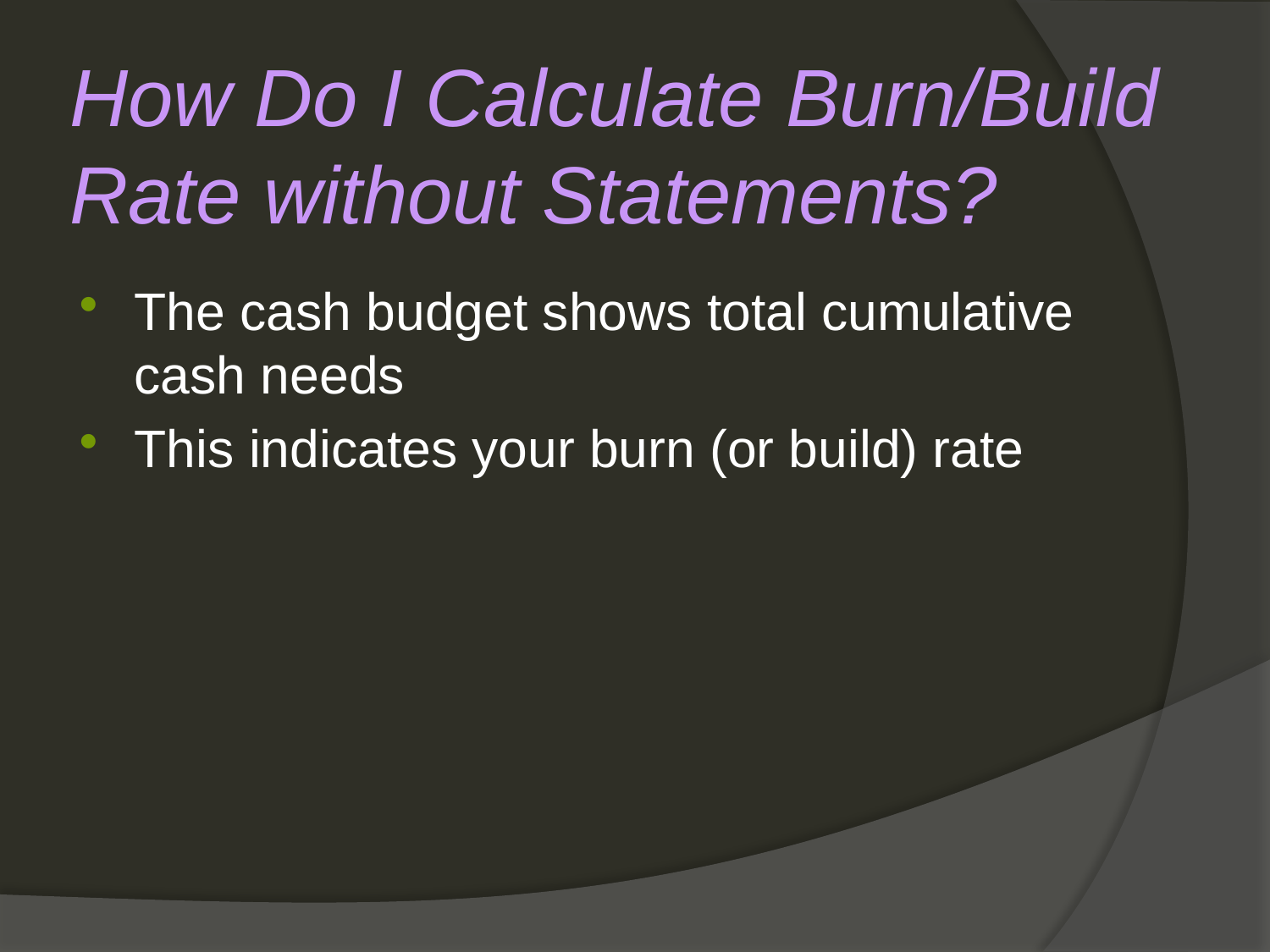

# How Do I Calculate Burn/Build Rate without Statements?
The cash budget shows total cumulative cash needs
This indicates your burn (or build) rate